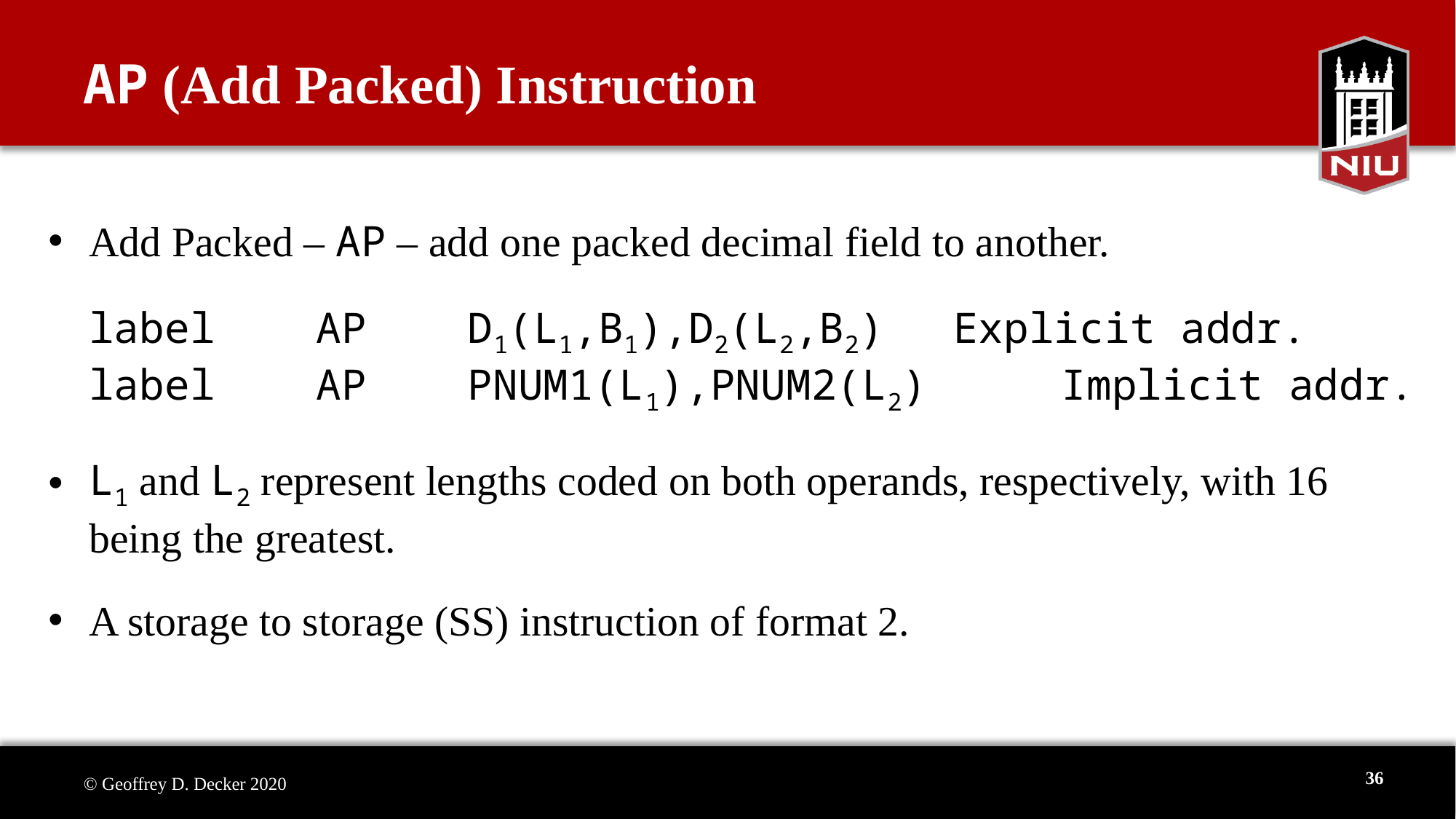

# AP (Add Packed) Instruction
Add Packed – AP – add one packed decimal field to another.
label    AP    D1(L1,B1),D2(L2,B2)		Explicit addr.
label    AP    PNUM1(L1),PNUM2(L2)  	Implicit addr.

L1 and L2 represent lengths coded on both operands, respectively, with 16 being the greatest.

A storage to storage (SS) instruction of format 2.

36
© Geoffrey D. Decker 2020